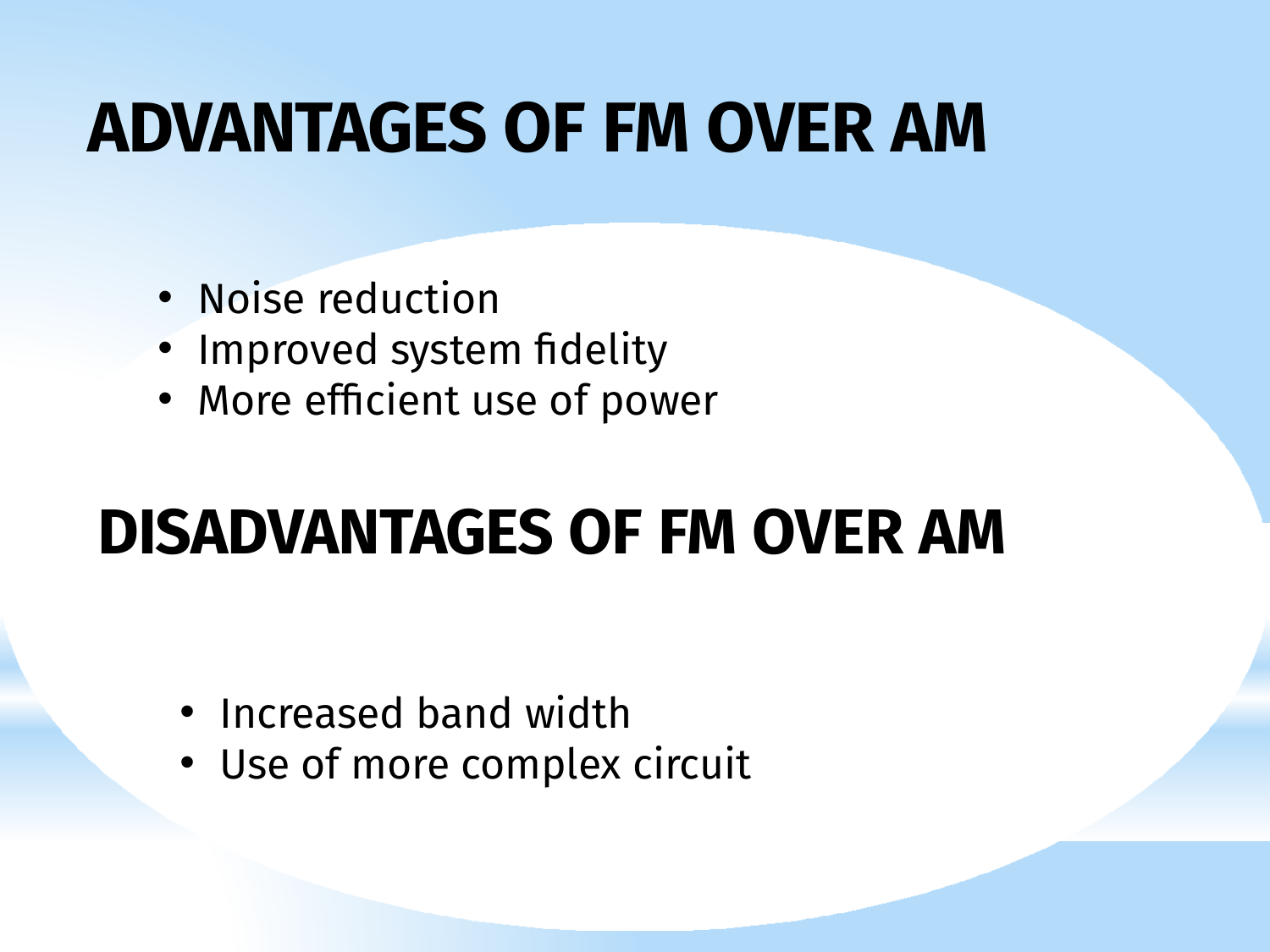

# ADVANTAGES OF FM OVER AM
Noise reduction
Improved system fidelity
More efficient use of power
DISADVANTAGES OF FM OVER AM
Increased band width
Use of more complex circuit